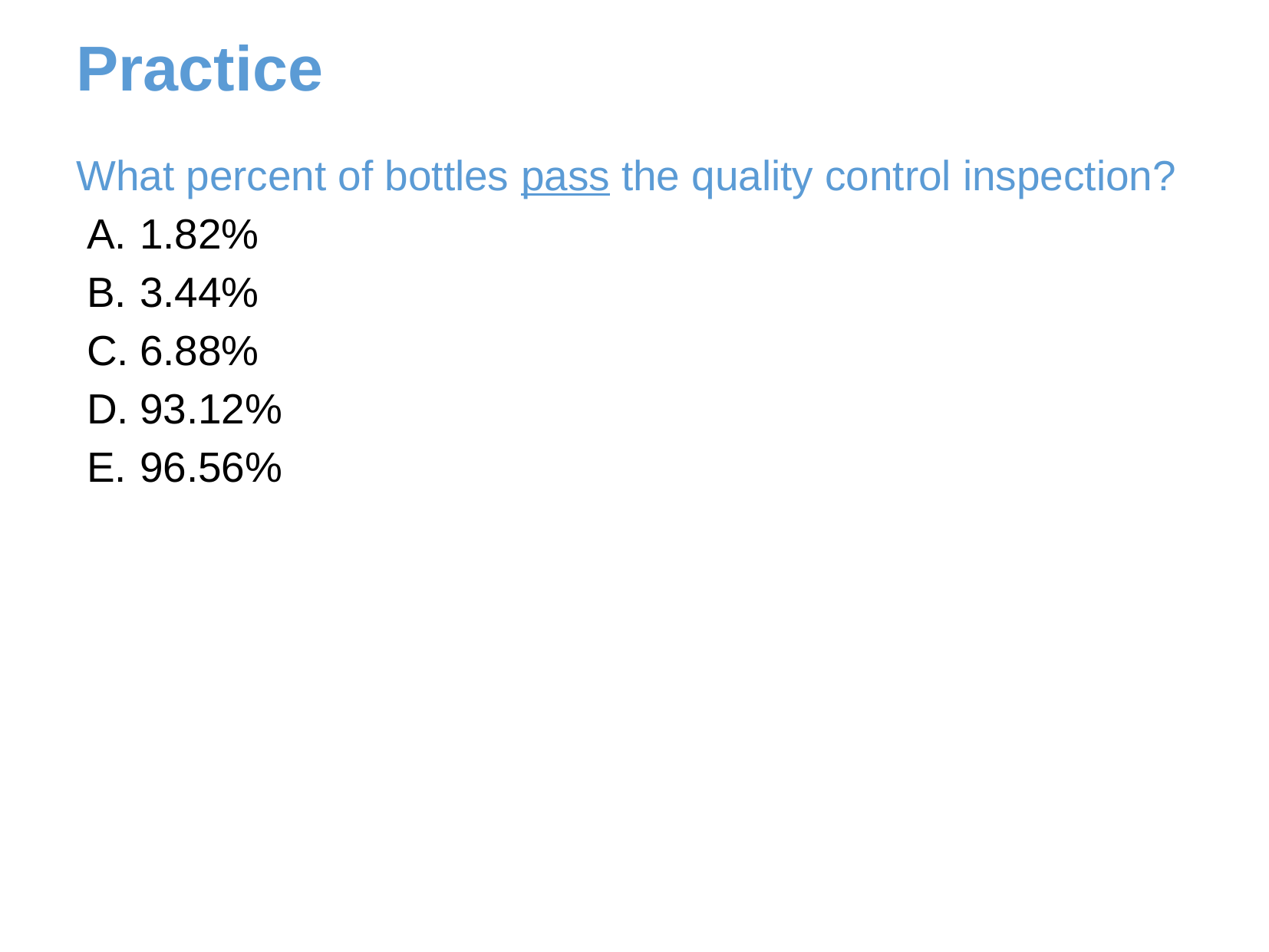

# Practice
What percent of bottles pass the quality control inspection?
1.82%
3.44%
6.88%
93.12%
96.56%